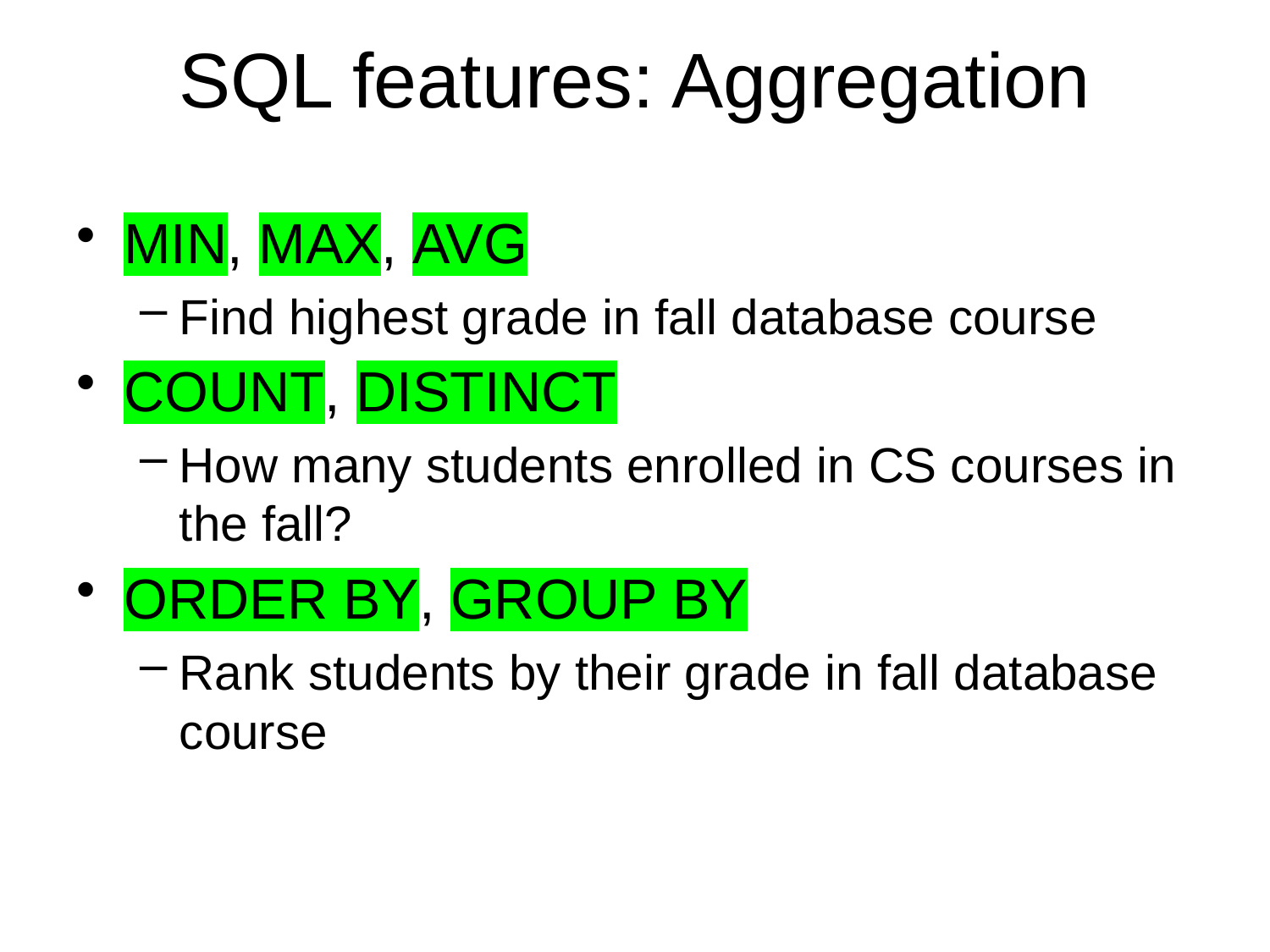

# SQL features: Aggregation
MIN, MAX, AVG
Find highest grade in fall database course
COUNT, DISTINCT
How many students enrolled in CS courses in the fall?
ORDER BY, GROUP BY
Rank students by their grade in fall database course